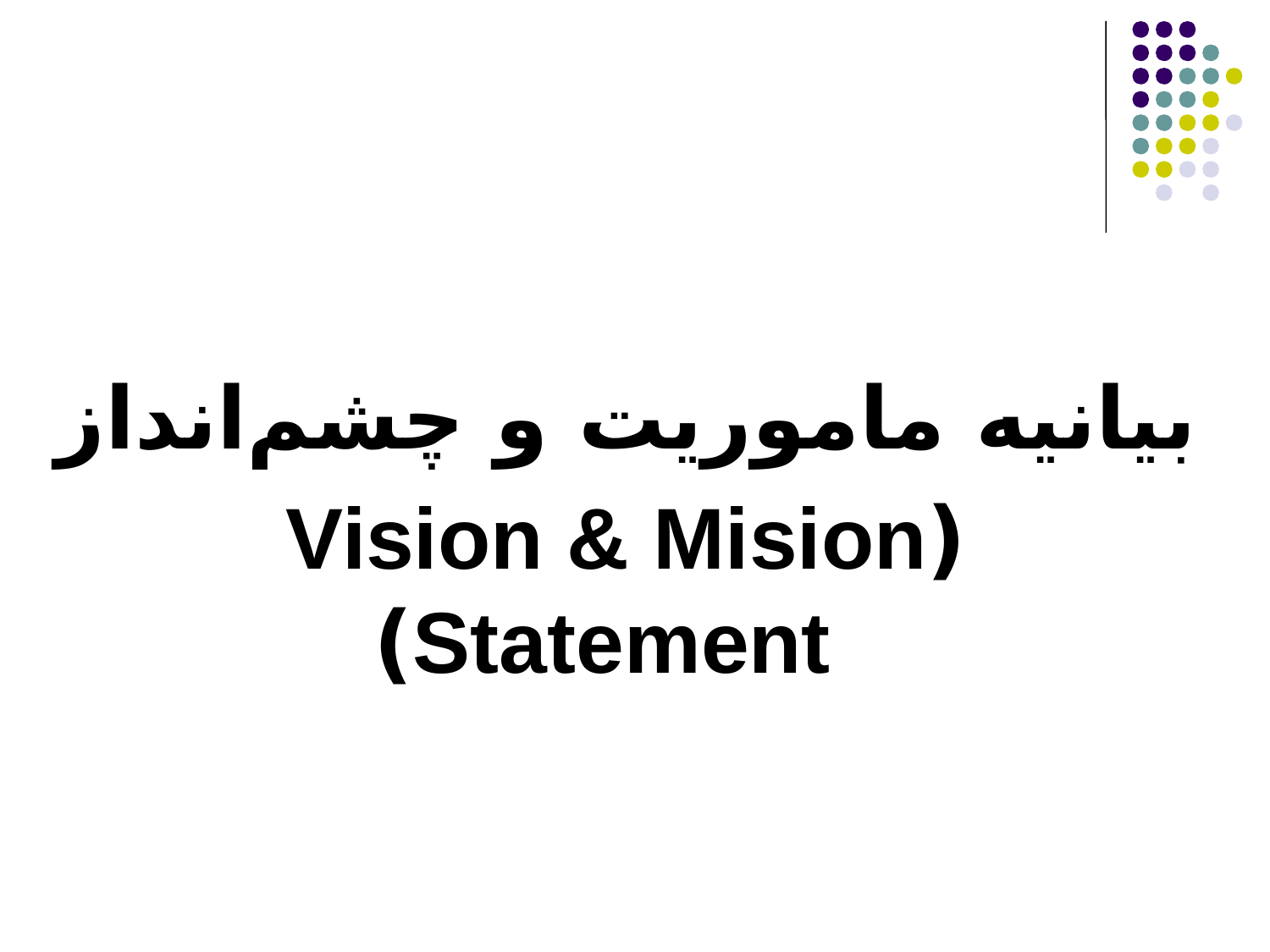

بيانيه ماموريت و چشم‌انداز
(Vision & Mision Statement)